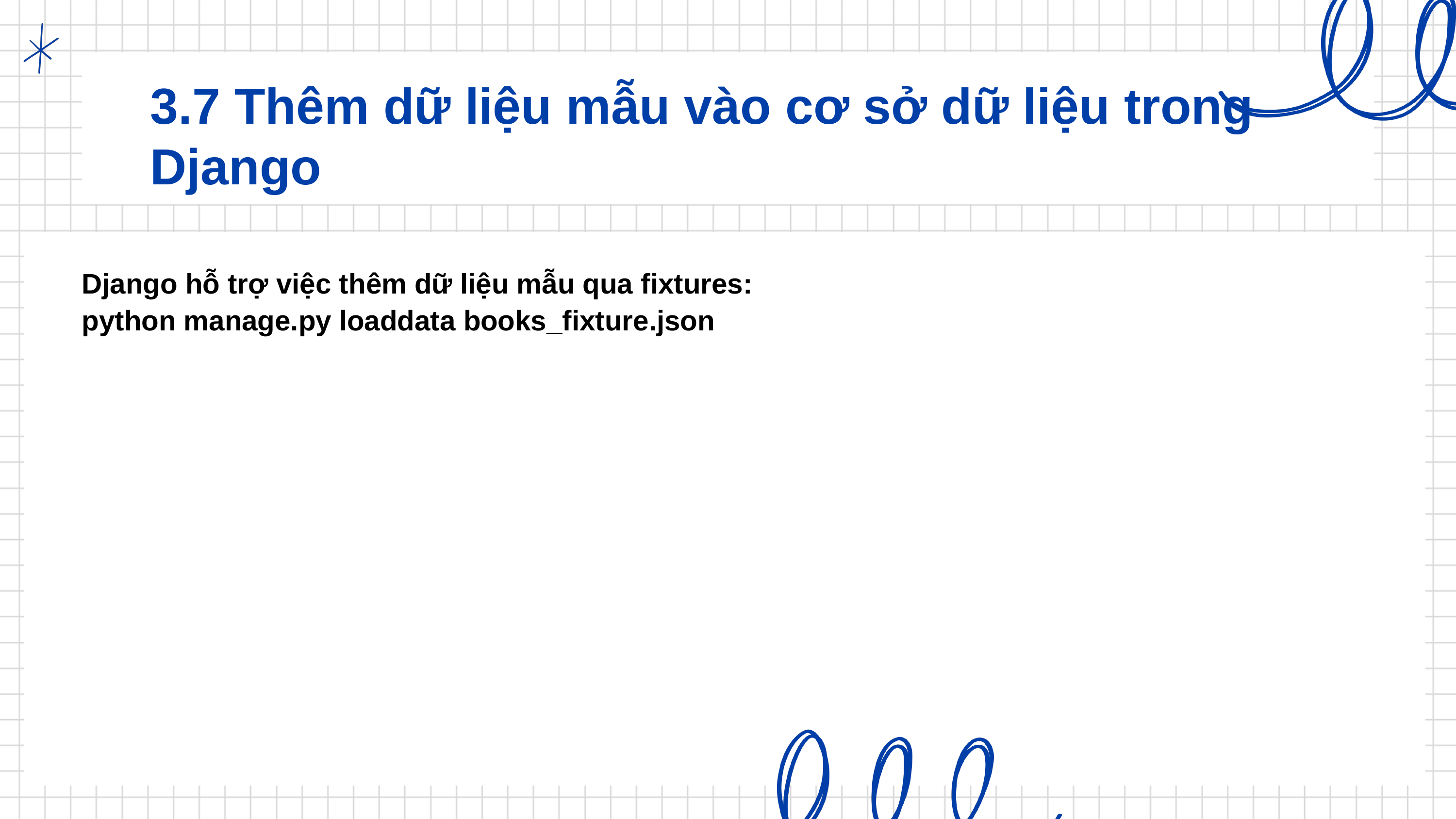

3.7 Thêm dữ liệu mẫu vào cơ sở dữ liệu trong Django

Django hỗ trợ việc thêm dữ liệu mẫu qua fixtures:
python manage.py loaddata books_fixture.json